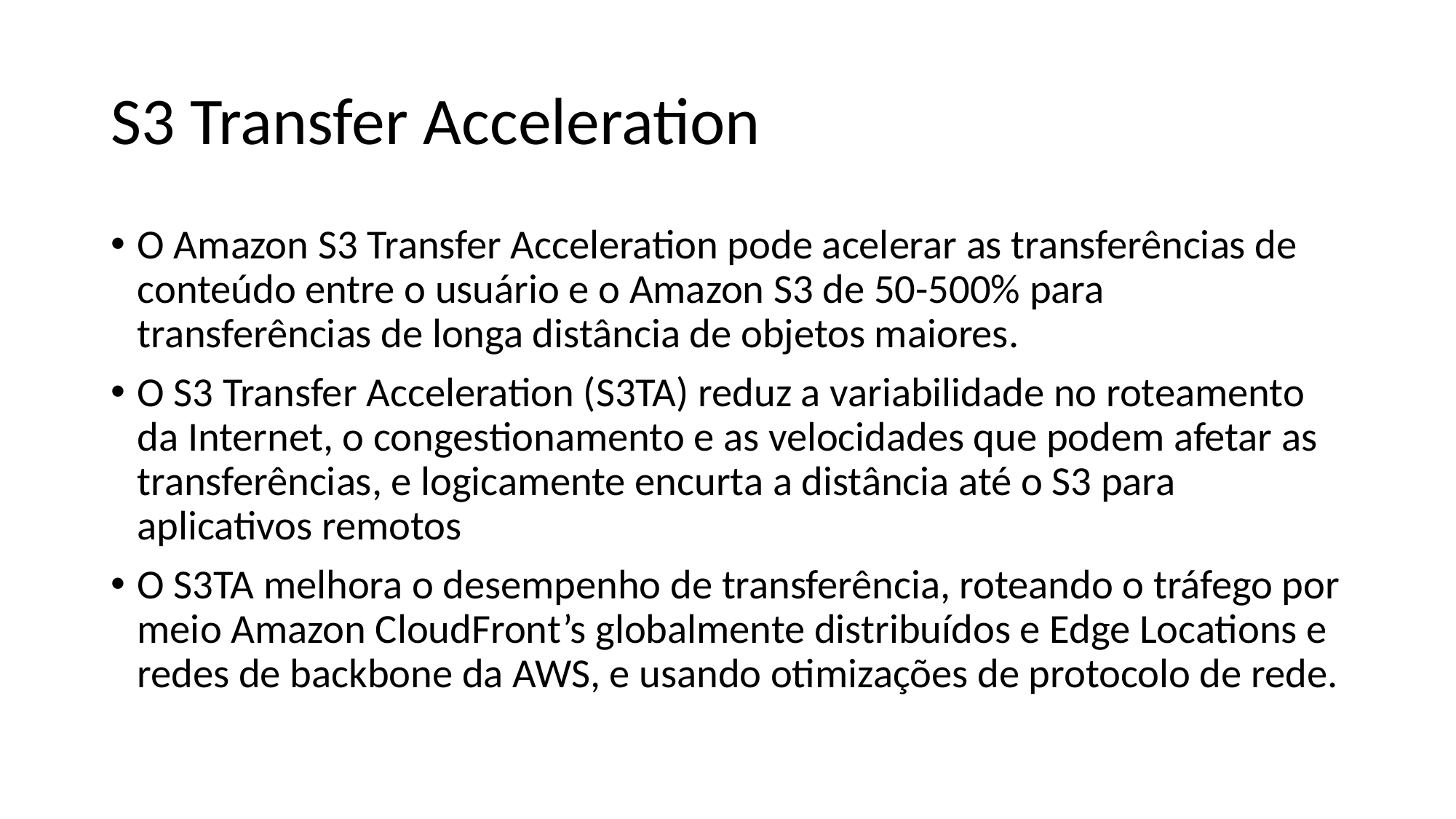

# S3 Transfer Acceleration
O Amazon S3 Transfer Acceleration pode acelerar as transferências de conteúdo entre o usuário e o Amazon S3 de 50-500% para transferências de longa distância de objetos maiores.
O S3 Transfer Acceleration (S3TA) reduz a variabilidade no roteamento da Internet, o congestionamento e as velocidades que podem afetar as transferências, e logicamente encurta a distância até o S3 para aplicativos remotos
O S3TA melhora o desempenho de transferência, roteando o tráfego por meio Amazon CloudFront’s globalmente distribuídos e Edge Locations e redes de backbone da AWS, e usando otimizações de protocolo de rede.